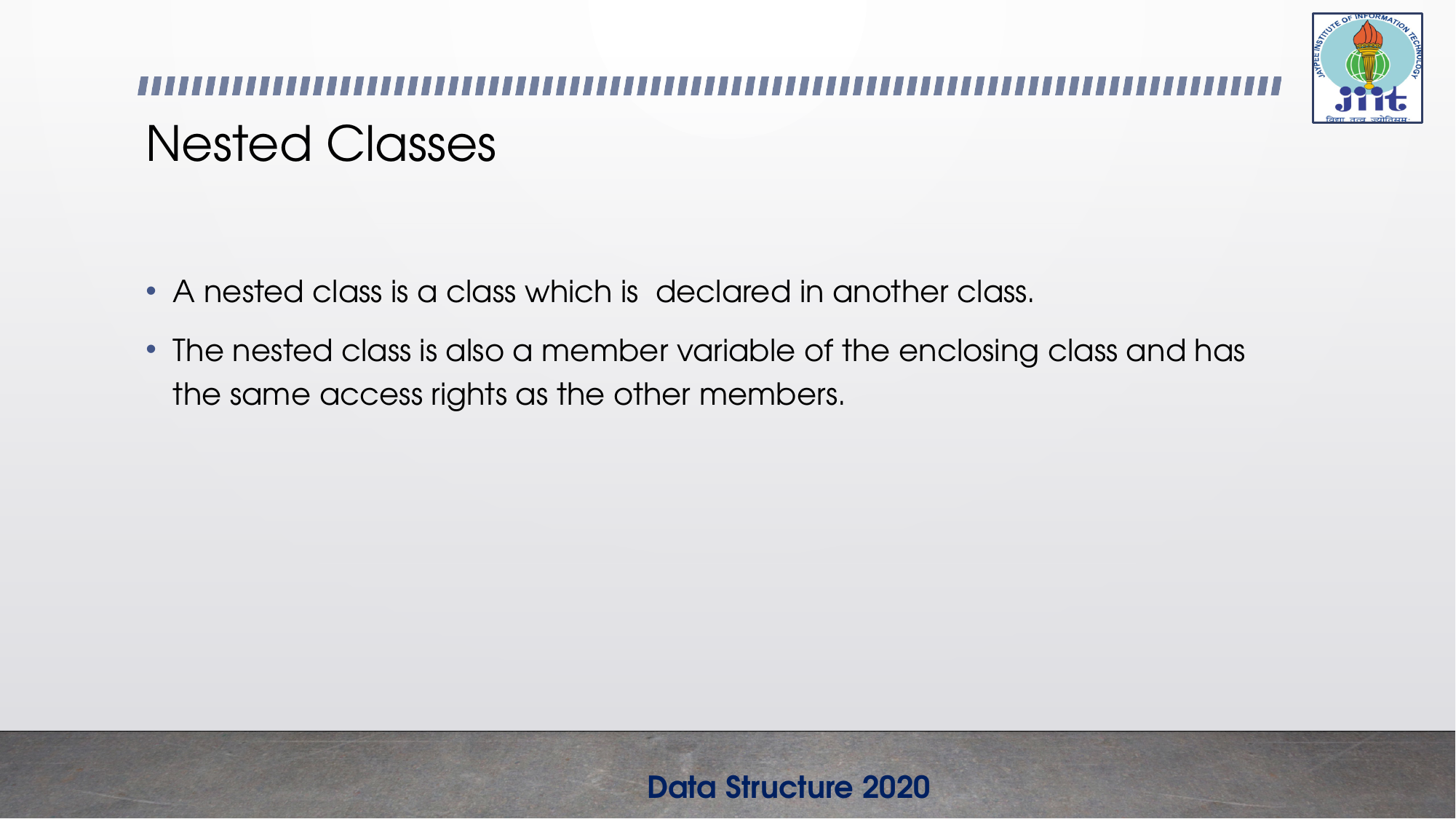

17
# Nested Classes
A nested class is a class which is  declared in another class.
The nested class is also a member variable of the enclosing class and has the same access rights as the other members.